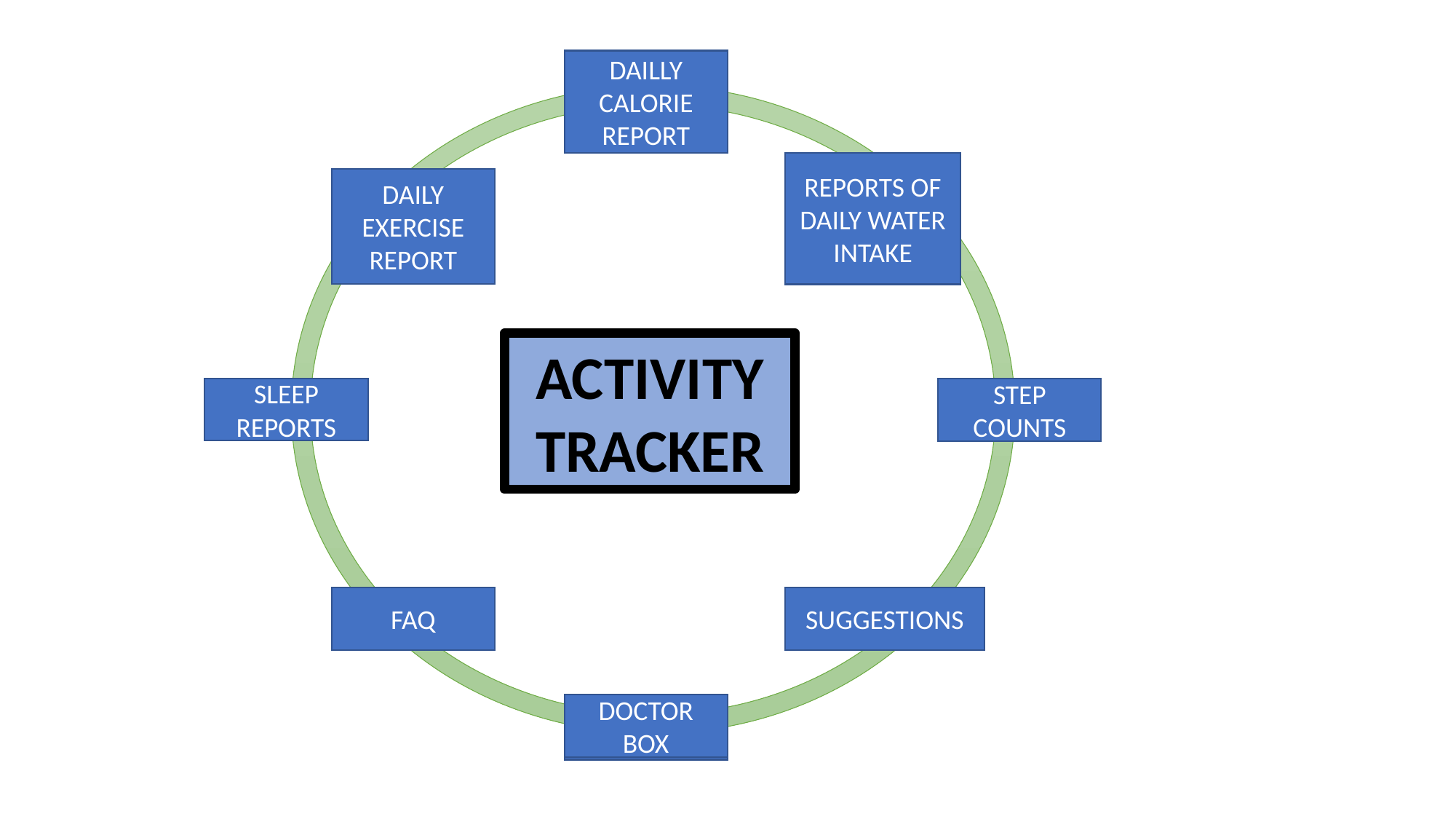

DAILLY CALORIE REPORT

REPORTS OF DAILY WATER INTAKE
DAILY EXERCISE REPORT

ACTIVITY TRACKER
SLEEP REPORTS

STEP COUNTS

FAQ
SUGGESTIONS

DOCTOR BOX